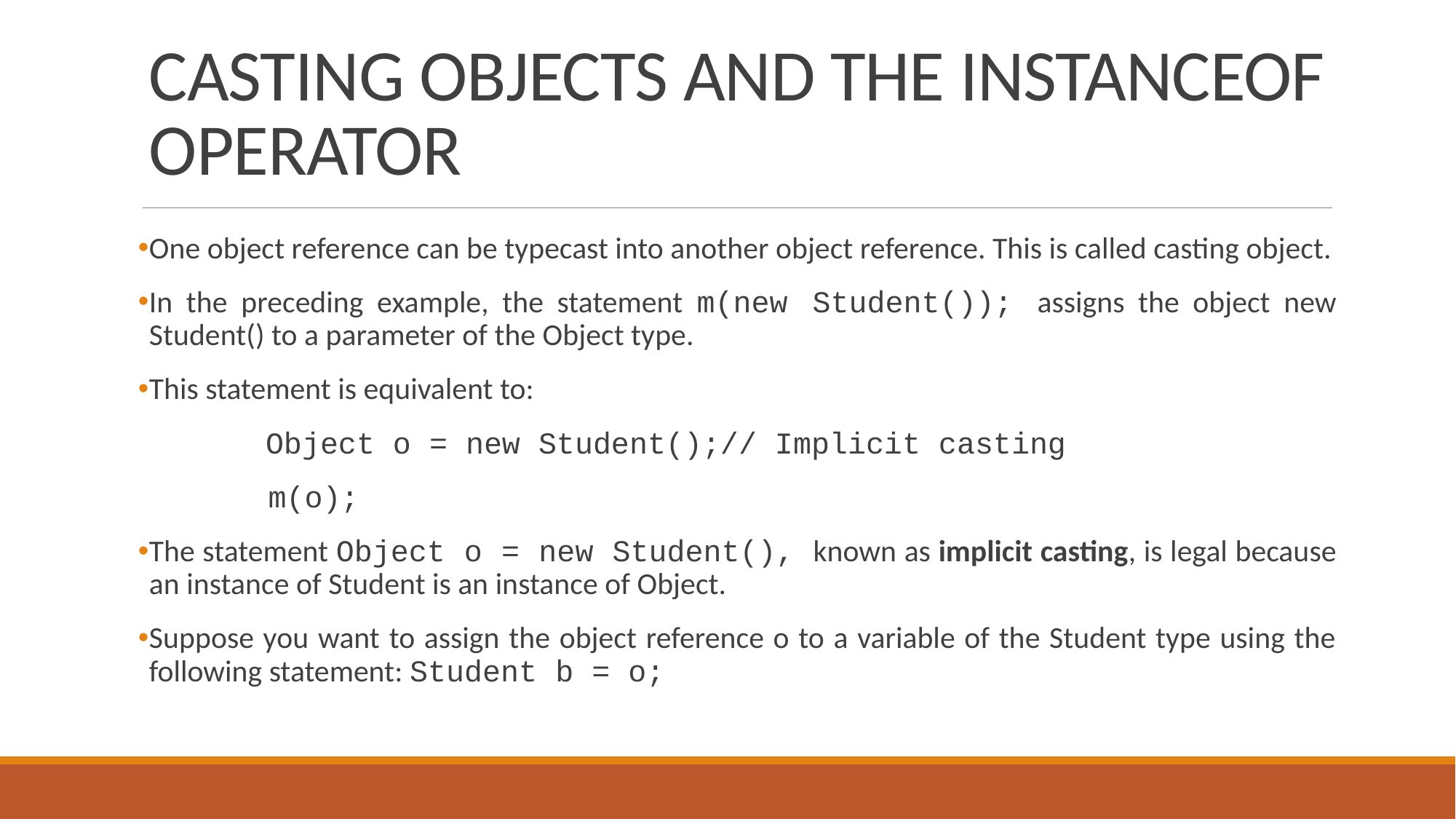

# CASTING OBJECTS AND THE INSTANCEOF OPERATOR
One object reference can be typecast into another object reference. This is called casting object.
In the preceding example, the statement m(new Student()); assigns the object new Student() to a parameter of the Object type.
This statement is equivalent to:
	 Object o = new Student();// Implicit casting
	   m(o);
The statement Object o = new Student(), known as implicit casting, is legal because an instance of Student is an instance of Object.
Suppose you want to assign the object reference o to a variable of the Student type using the following statement: Student b = o;